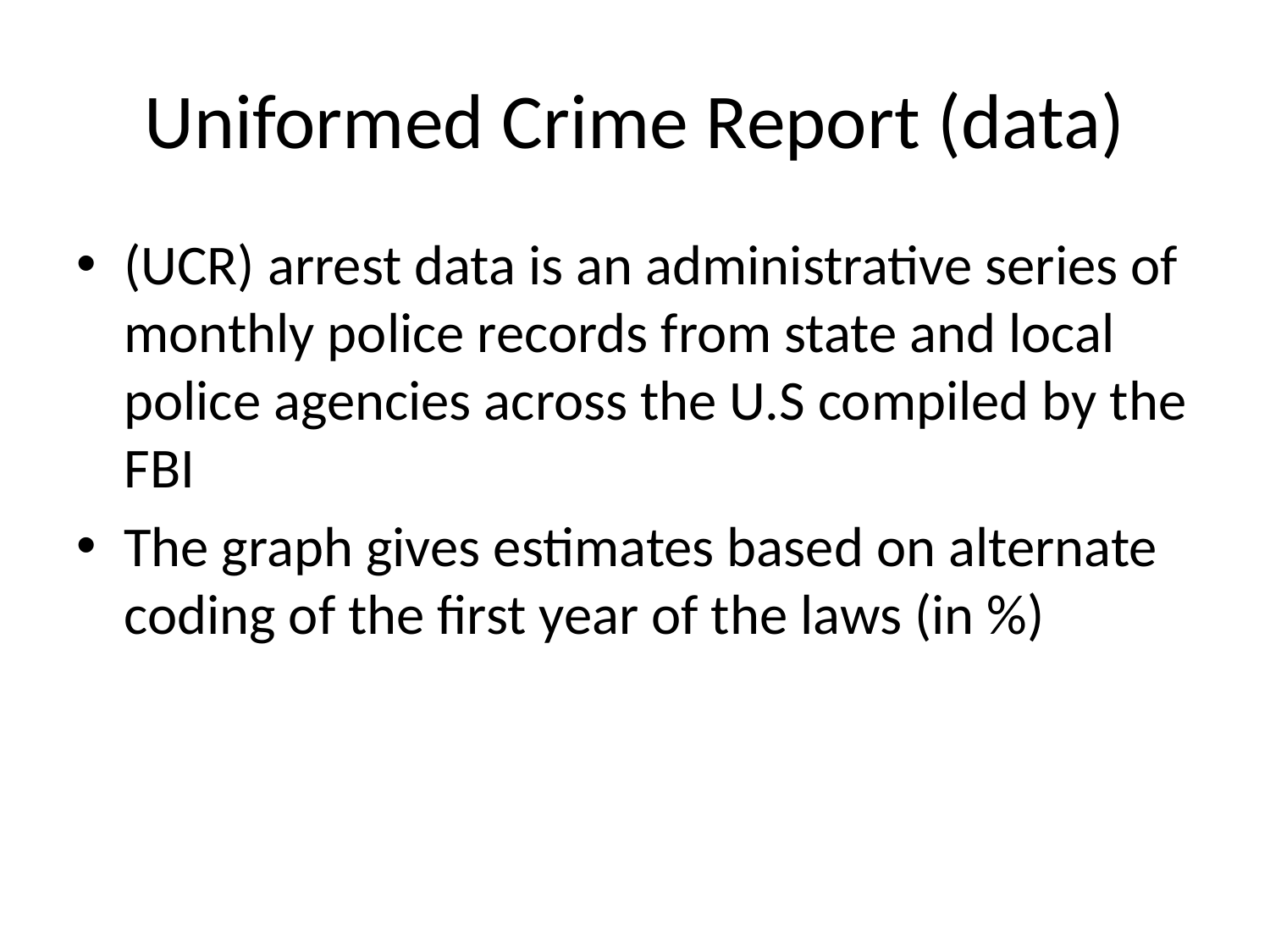

# Uniformed Crime Report (data)
(UCR) arrest data is an administrative series of monthly police records from state and local police agencies across the U.S compiled by the FBI
The graph gives estimates based on alternate coding of the first year of the laws (in %)